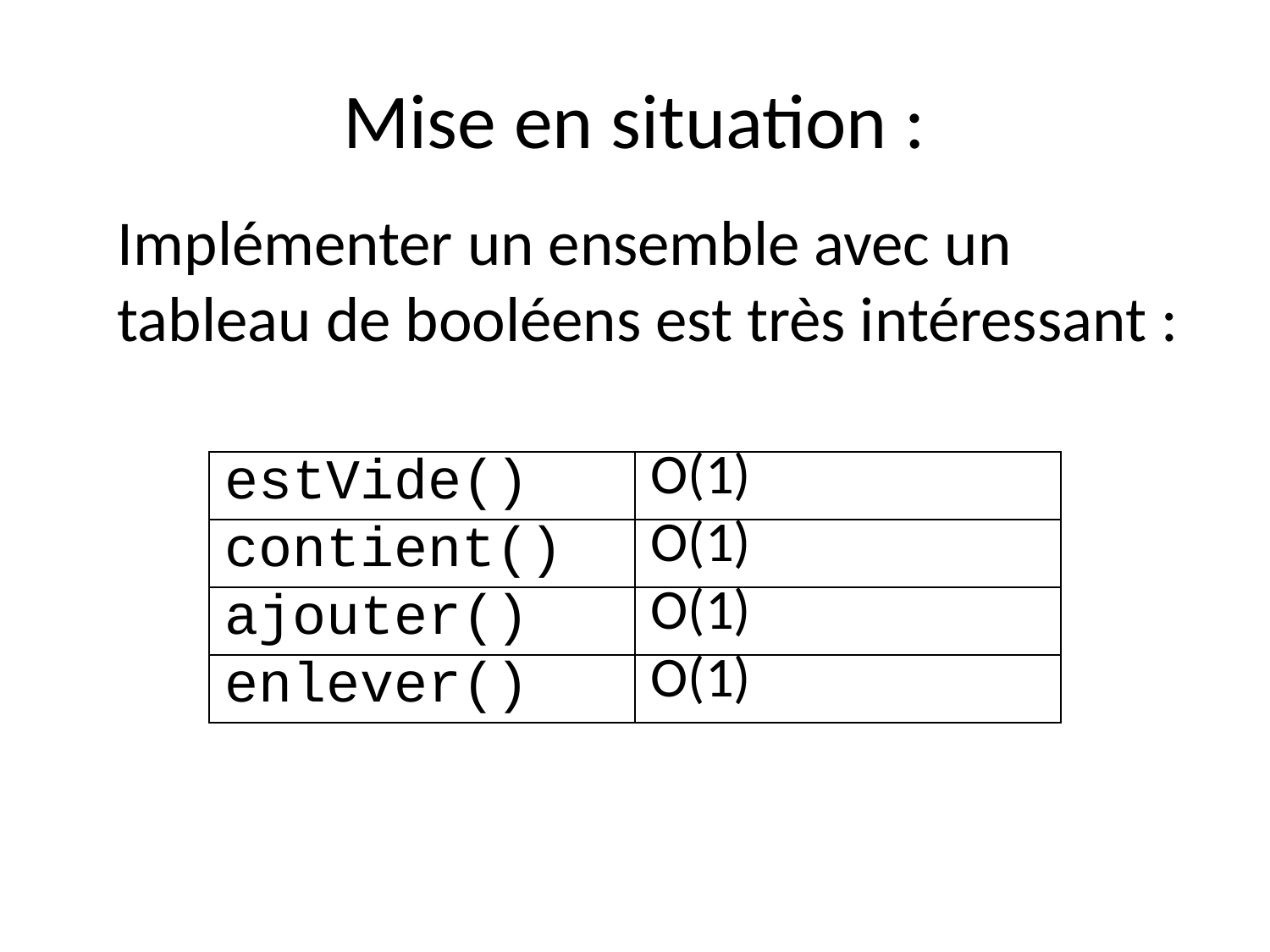

# Mise en situation :
Implémenter un ensemble avec un tableau de booléens est très intéressant :

| estVide() | O(1) |
| --- | --- |
| contient() | O(1) |
| ajouter() | O(1) |
| enlever() | O(1) |